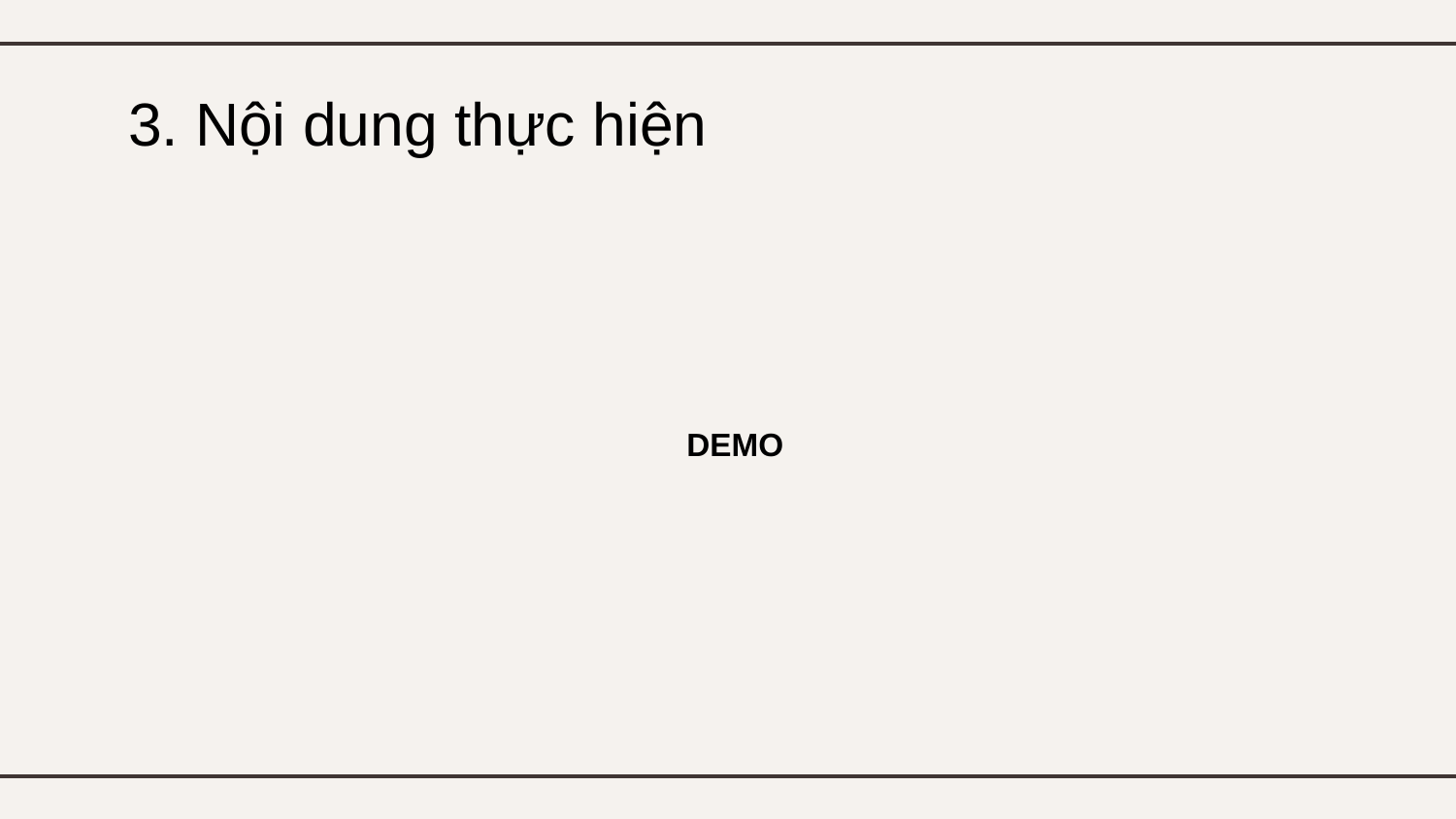

# 3. Nội dung thực hiện
DEMO